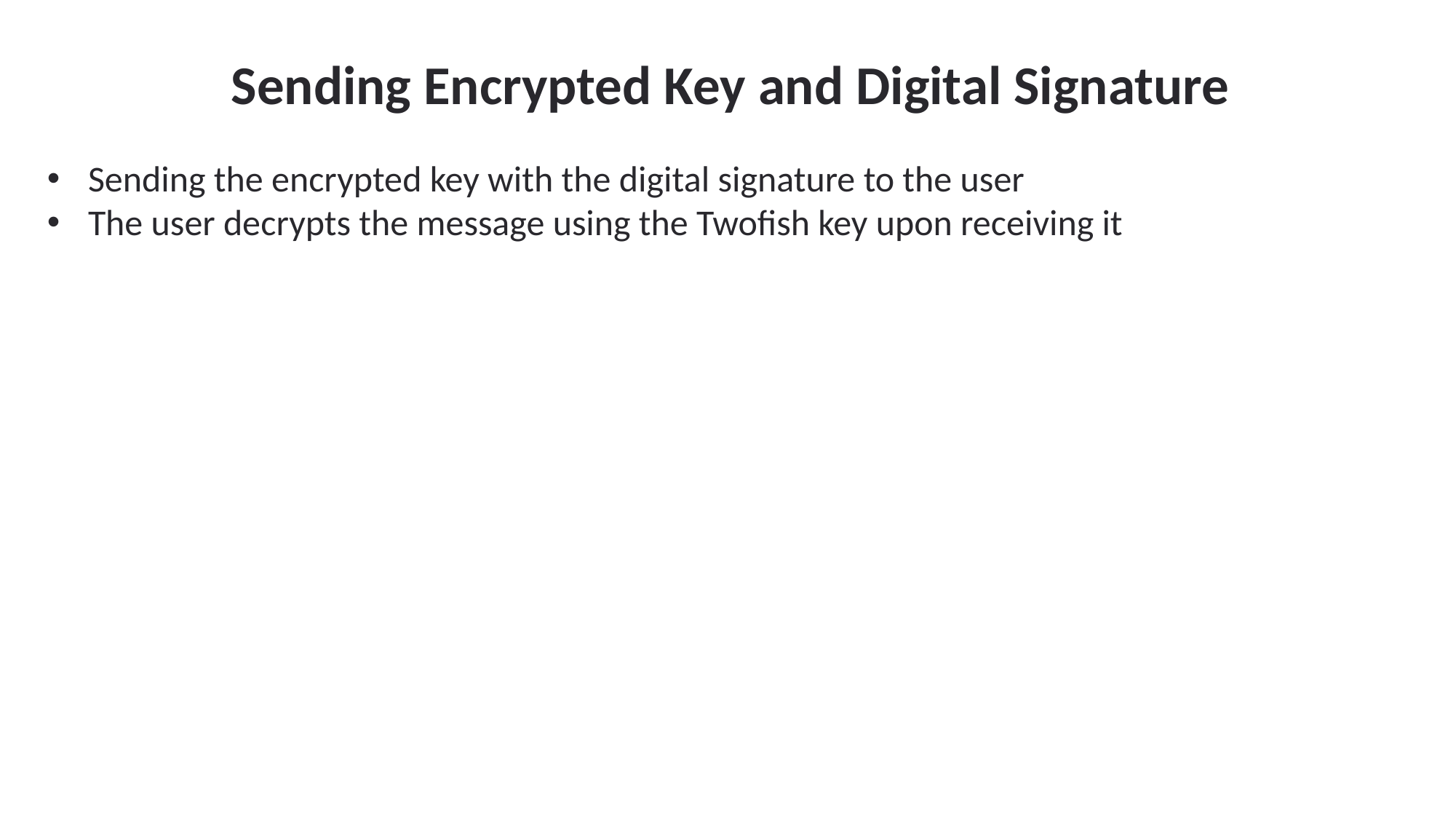

Sending Encrypted Key and Digital Signature
Sending the encrypted key with the digital signature to the user
The user decrypts the message using the Twofish key upon receiving it